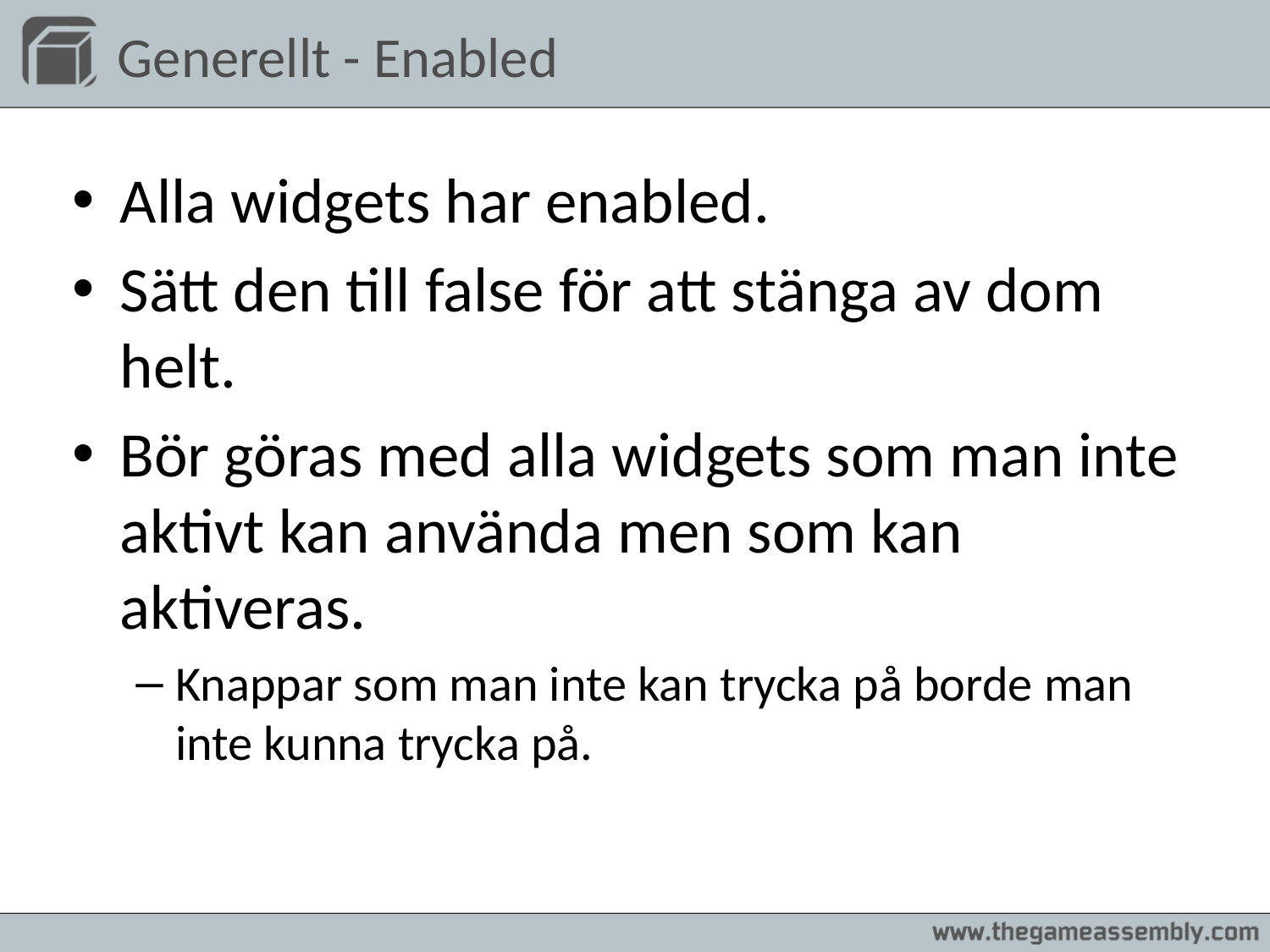

# Generellt - Enabled
Alla widgets har enabled.
Sätt den till false för att stänga av dom helt.
Bör göras med alla widgets som man inte aktivt kan använda men som kan aktiveras.
Knappar som man inte kan trycka på borde man inte kunna trycka på.